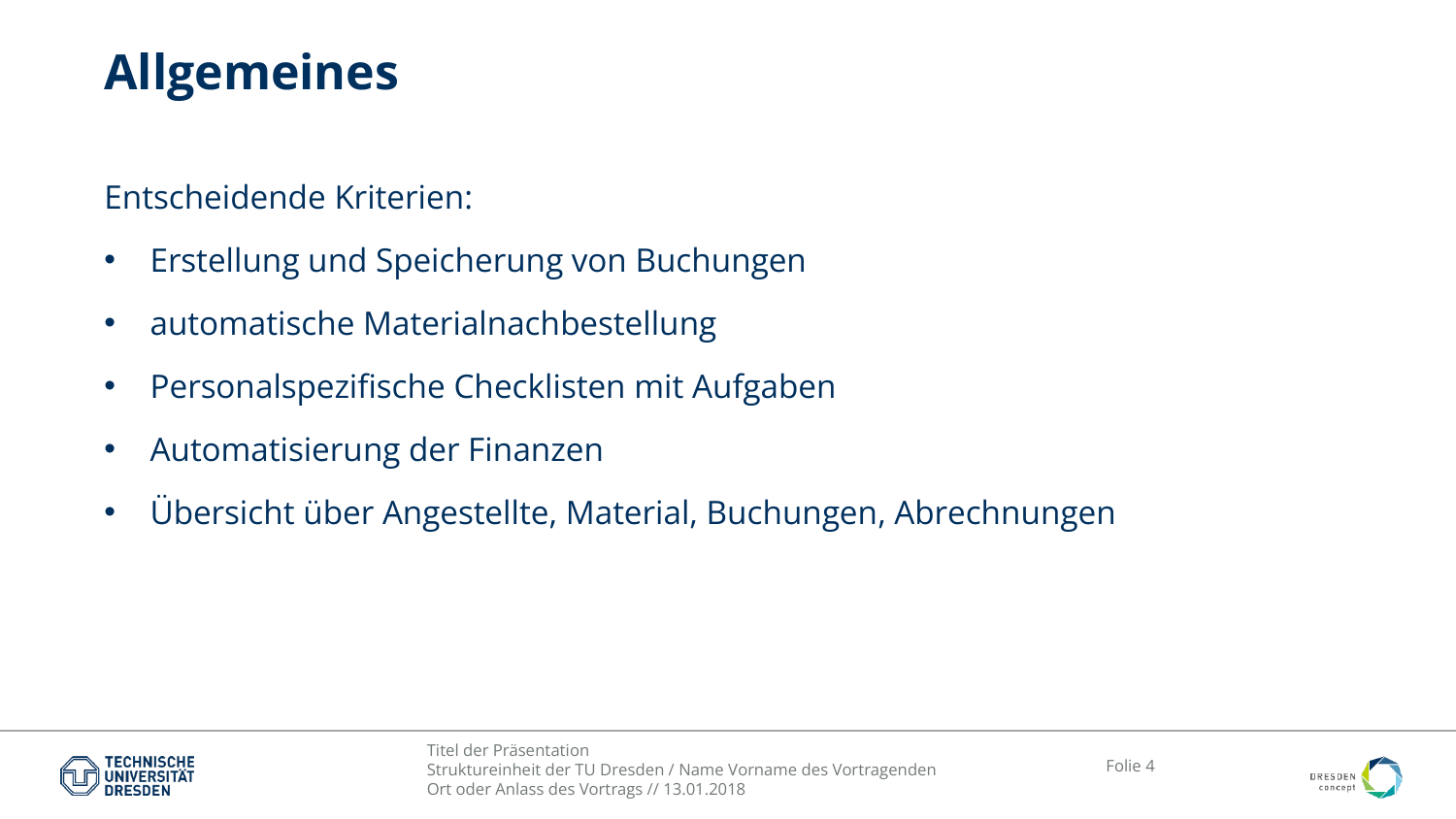

# Allgemeines
Entscheidende Kriterien:
Erstellung und Speicherung von Buchungen
automatische Materialnachbestellung
Personalspezifische Checklisten mit Aufgaben
Automatisierung der Finanzen
Übersicht über Angestellte, Material, Buchungen, Abrechnungen